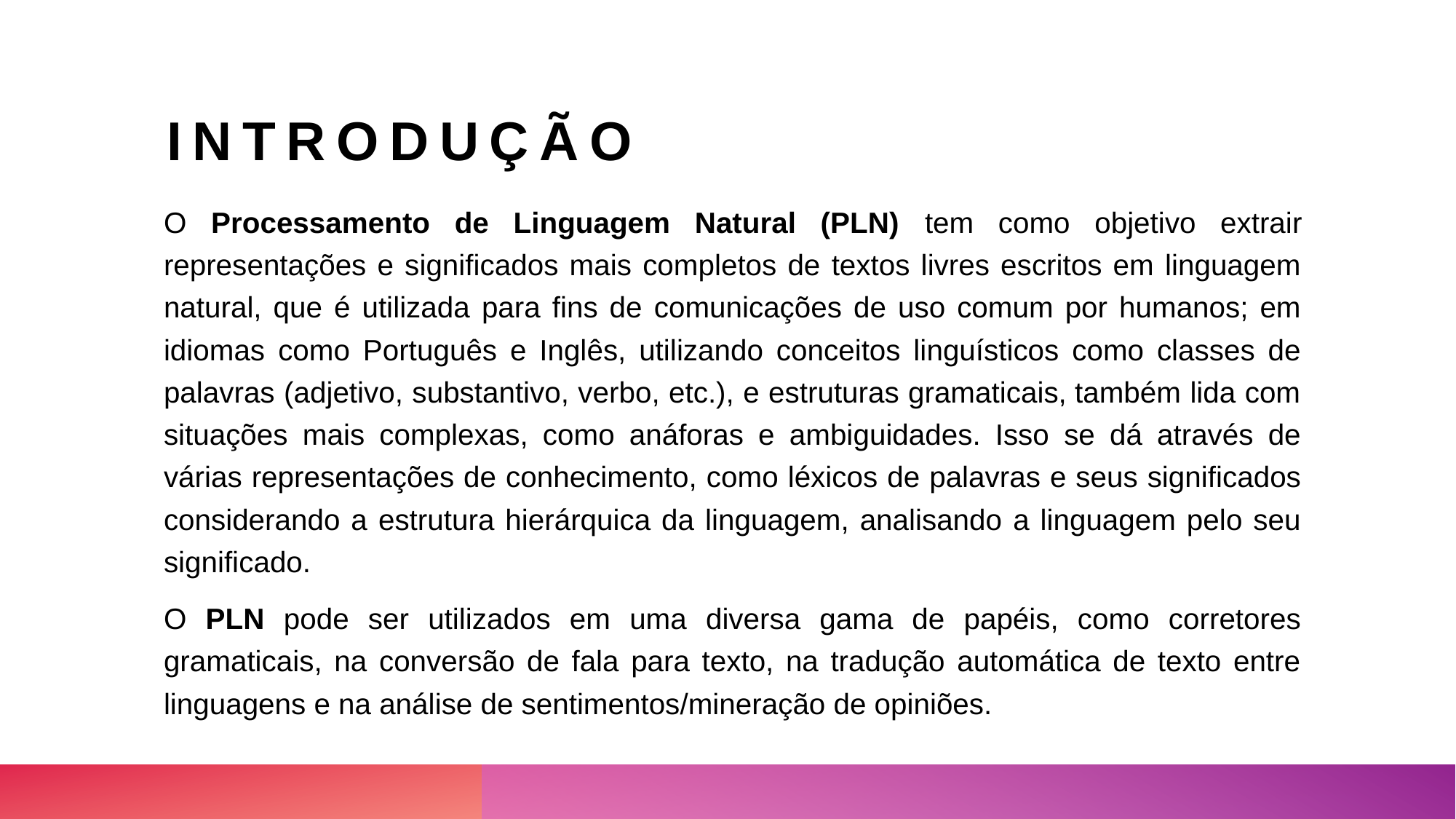

# Introdução
O Processamento de Linguagem Natural (PLN) tem como objetivo extrair representações e significados mais completos de textos livres escritos em linguagem natural, que é utilizada para fins de comunicações de uso comum por humanos; em idiomas como Português e Inglês, utilizando conceitos linguísticos como classes de palavras (adjetivo, substantivo, verbo, etc.), e estruturas gramaticais, também lida com situações mais complexas, como anáforas e ambiguidades. Isso se dá através de várias representações de conhecimento, como léxicos de palavras e seus significados considerando a estrutura hierárquica da linguagem, analisando a linguagem pelo seu significado.
O PLN pode ser utilizados em uma diversa gama de papéis, como corretores gramaticais, na conversão de fala para texto, na tradução automática de texto entre linguagens e na análise de sentimentos/mineração de opiniões.